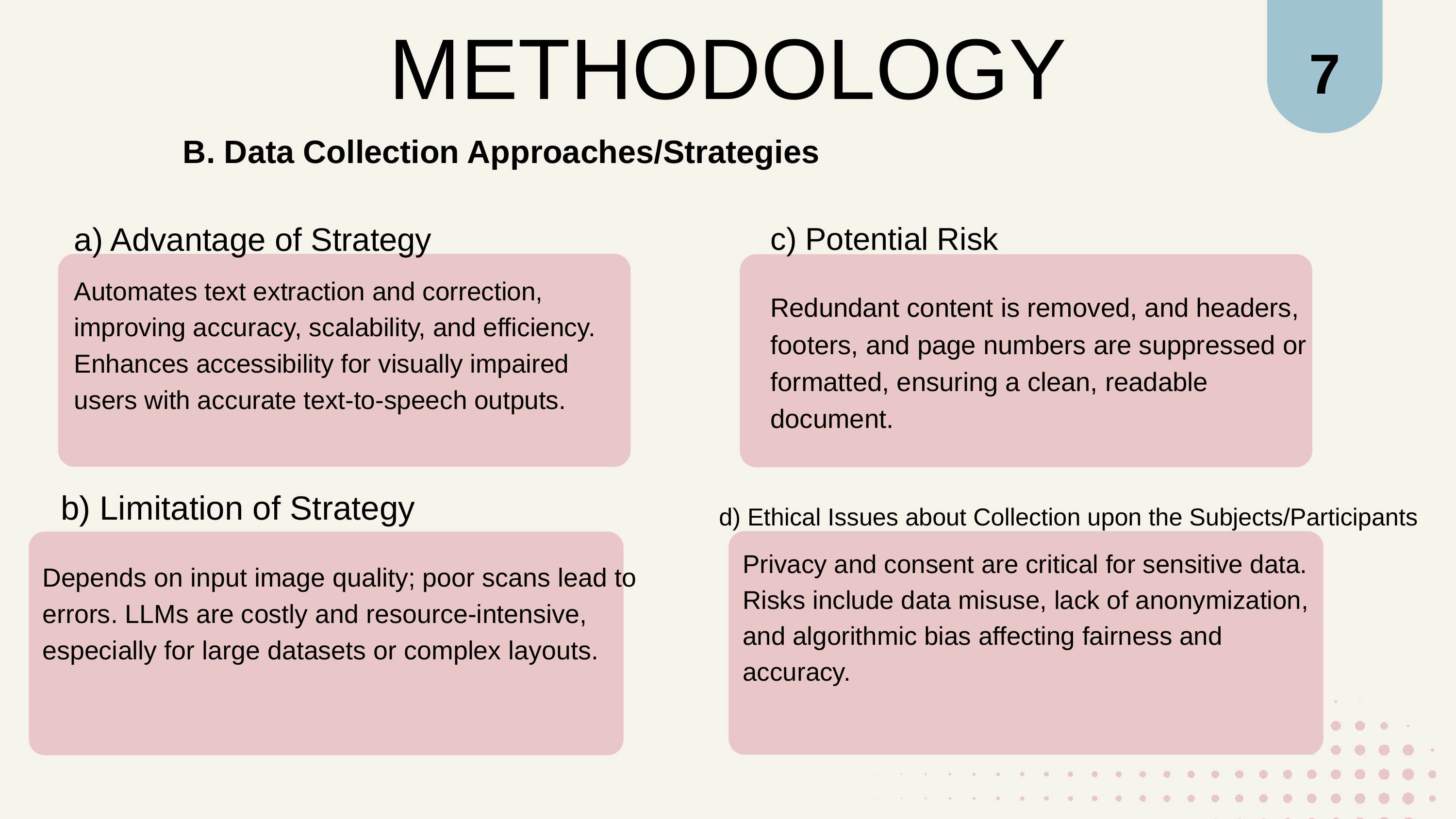

7
METHODOLOGY
B. Data Collection Approaches/Strategies
a) Advantage of Strategy

c) Potential Risk

Automates text extraction and correction, improving accuracy, scalability, and efficiency. Enhances accessibility for visually impaired users with accurate text-to-speech outputs.

Redundant content is removed, and headers, footers, and page numbers are suppressed or formatted, ensuring a clean, readable document.

b) Limitation of Strategy

d) Ethical Issues about Collection upon the Subjects/Participants

Privacy and consent are critical for sensitive data. Risks include data misuse, lack of anonymization, and algorithmic bias affecting fairness and accuracy.

Depends on input image quality; poor scans lead to errors. LLMs are costly and resource-intensive, especially for large datasets or complex layouts.